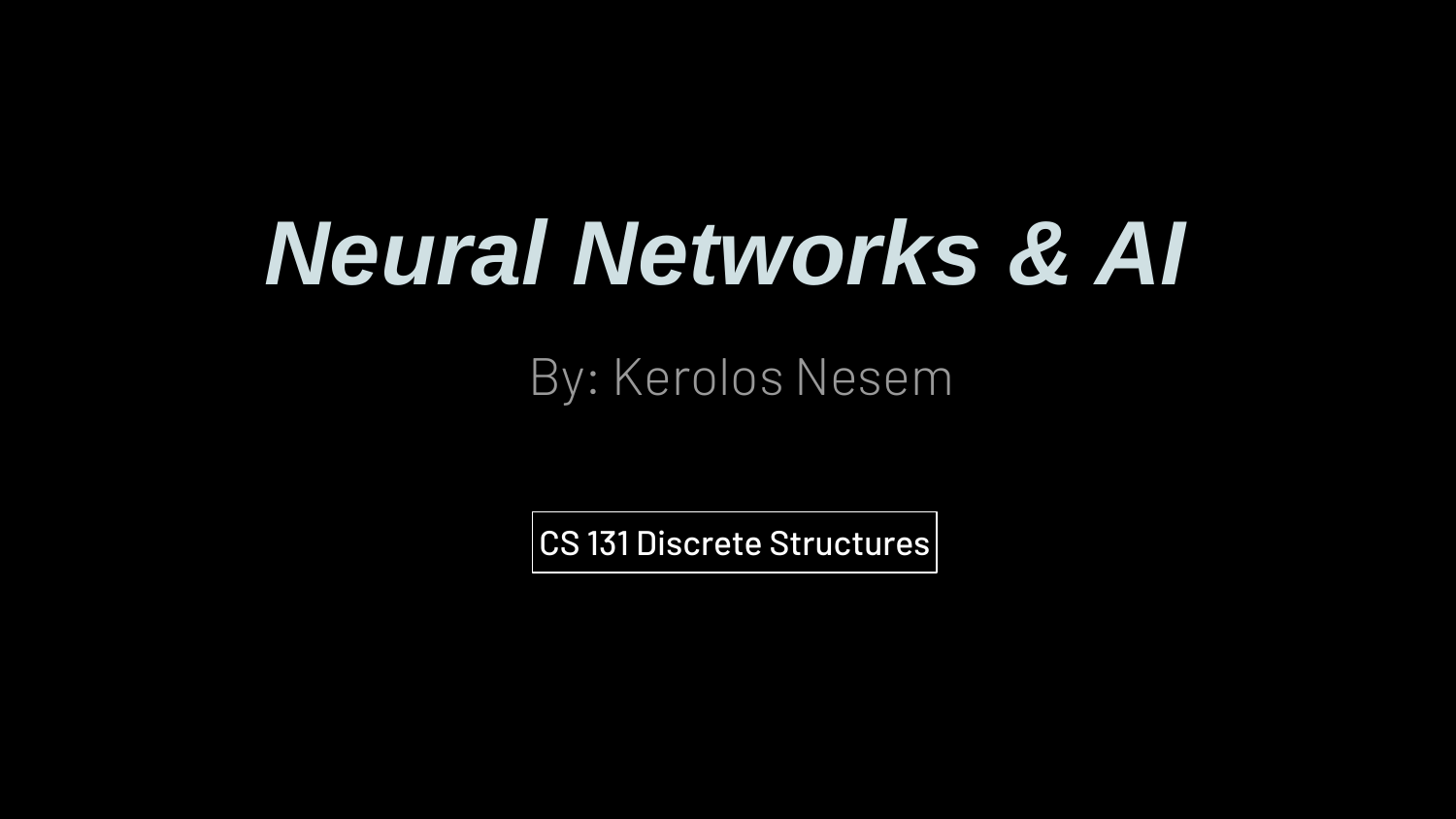

# Neural Networks & AI
By: Kerolos Nesem
 CS 131 Discrete Structures